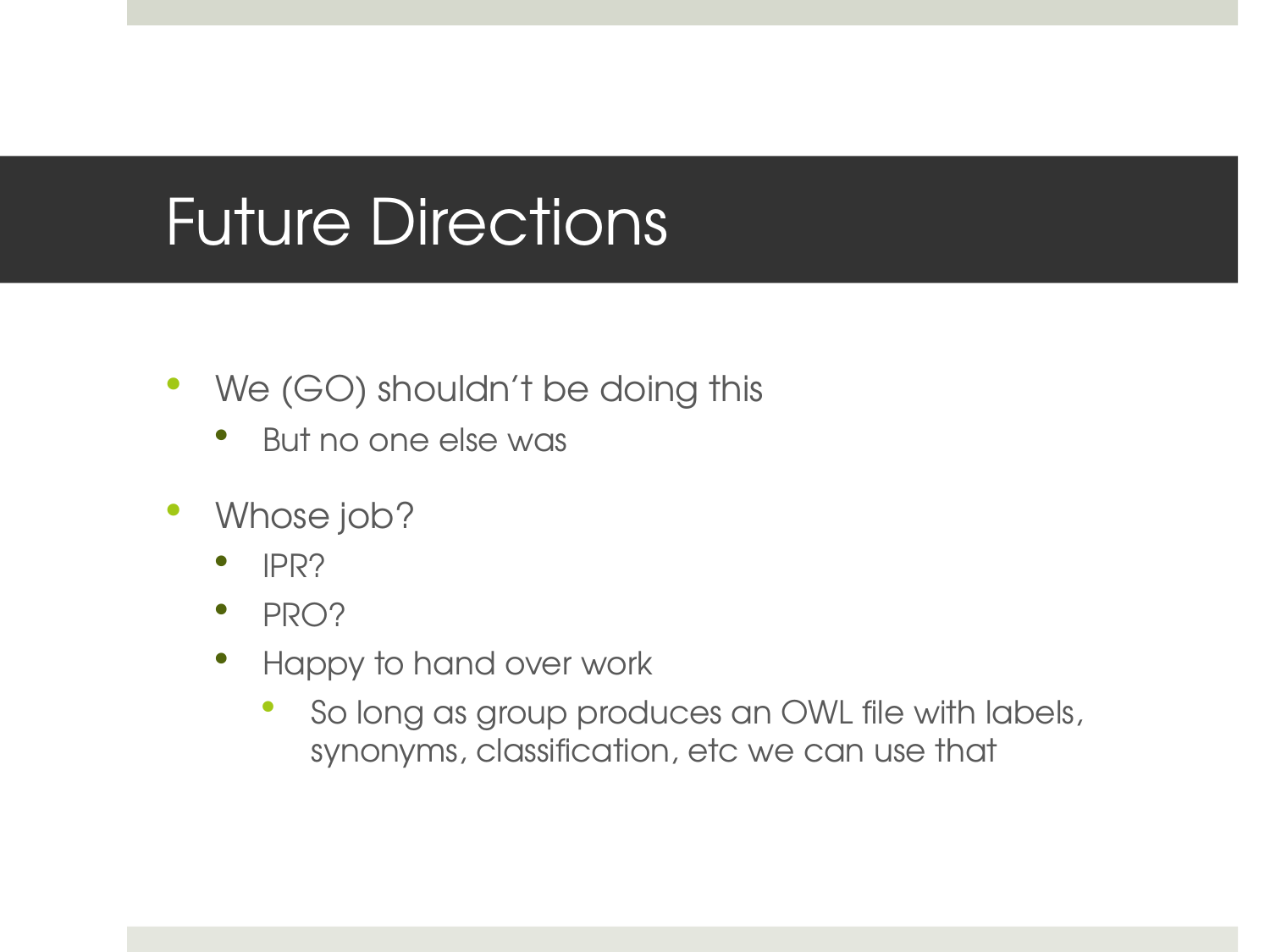

# Future Directions
We (GO) shouldn’t be doing this
But no one else was
Whose job?
IPR?
PRO?
Happy to hand over work
So long as group produces an OWL file with labels, synonyms, classification, etc we can use that